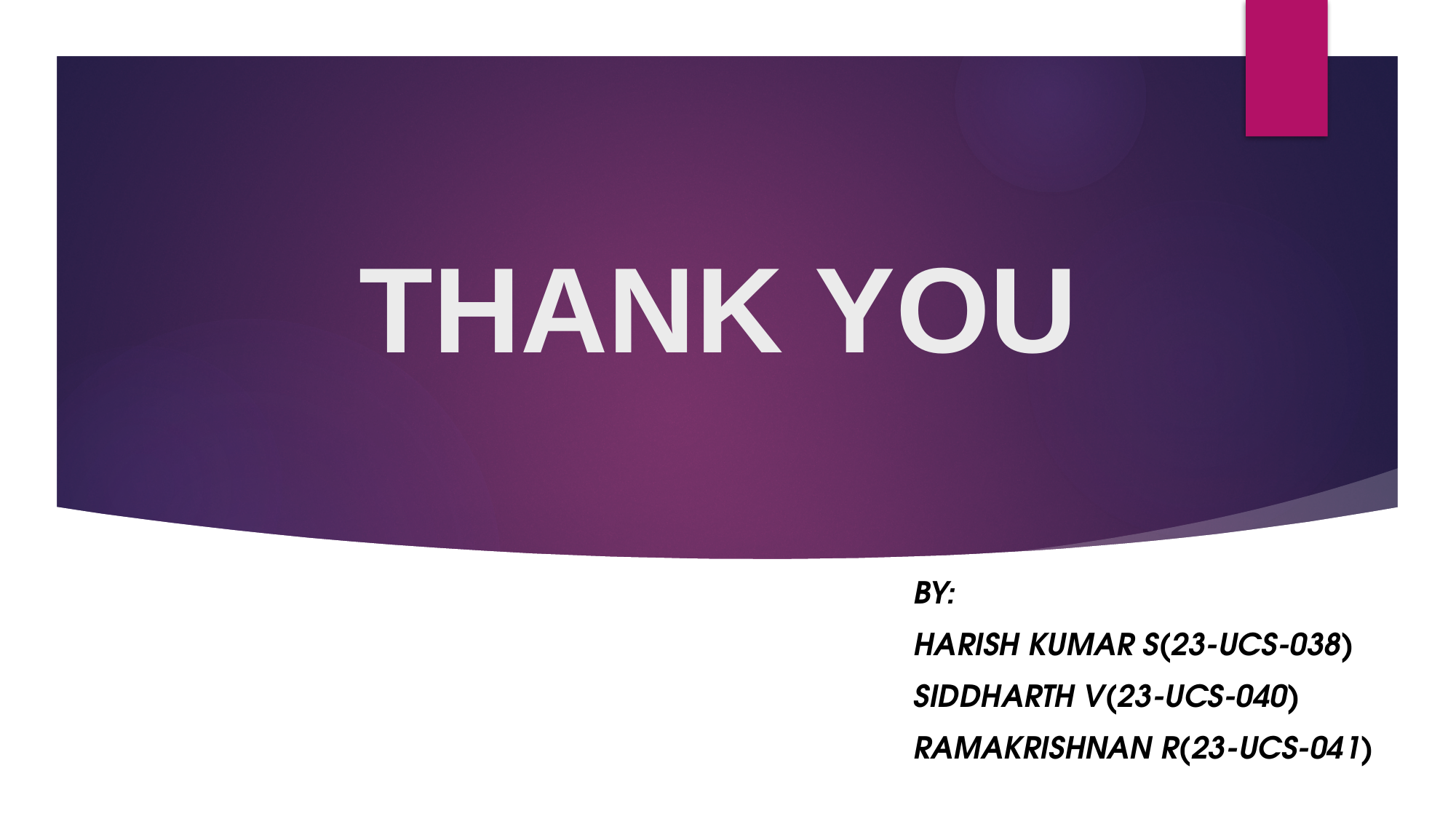

# THANK YOU
BY:
HARISH KUMAR S(23-UCS-038)
SIDDHARTH V(23-UCS-040)
RAMAKRISHNAN R(23-UCS-041)